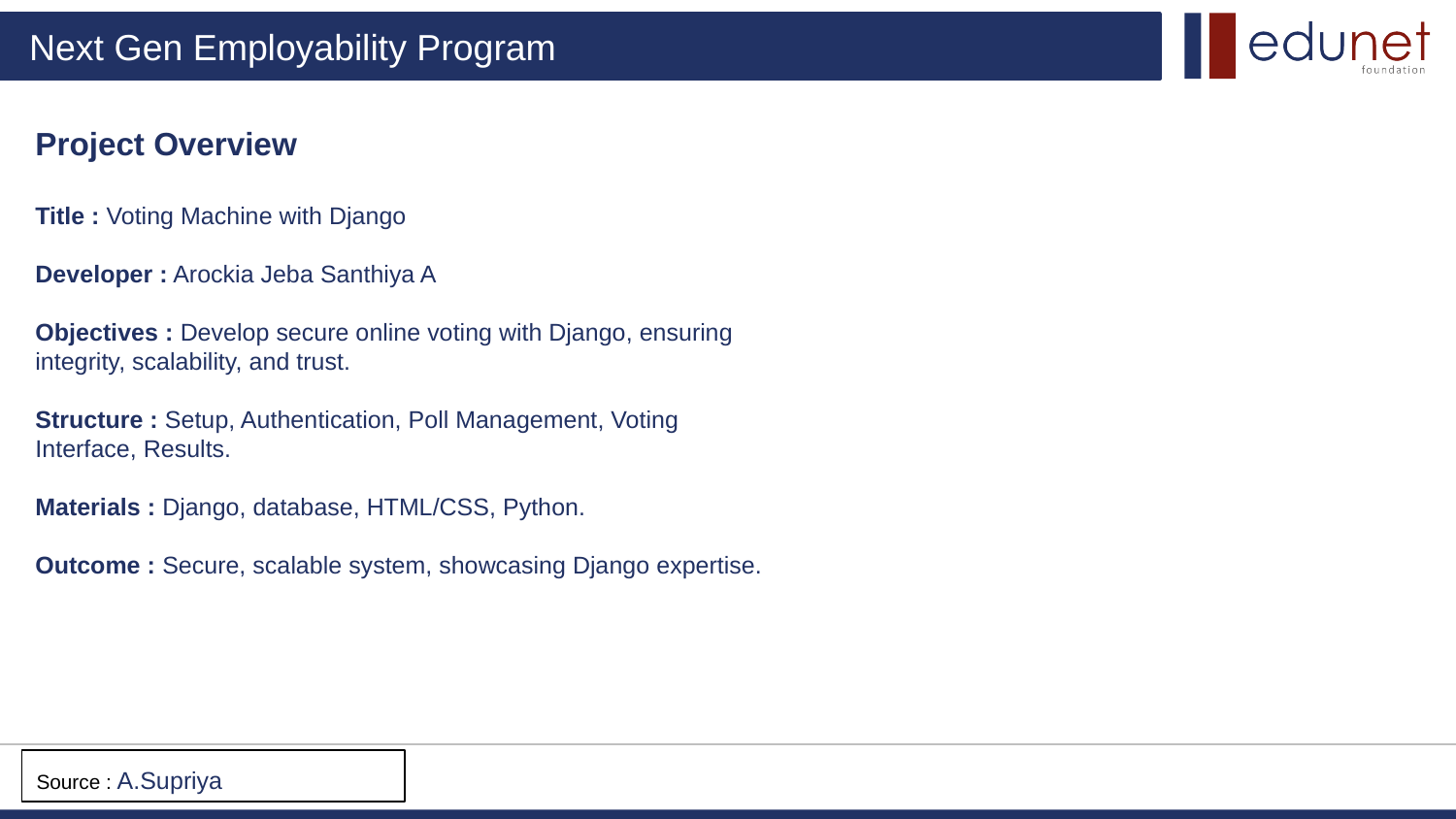

# Project Overview

Title : Voting Machine with Django

Developer : Arockia Jeba Santhiya A

Objectives : Develop secure online voting with Django, ensuring integrity, scalability, and trust.

Structure : Setup, Authentication, Poll Management, Voting Interface, Results.

Materials : Django, database, HTML/CSS, Python.

Outcome : Secure, scalable system, showcasing Django expertise.

Source : A.Supriya